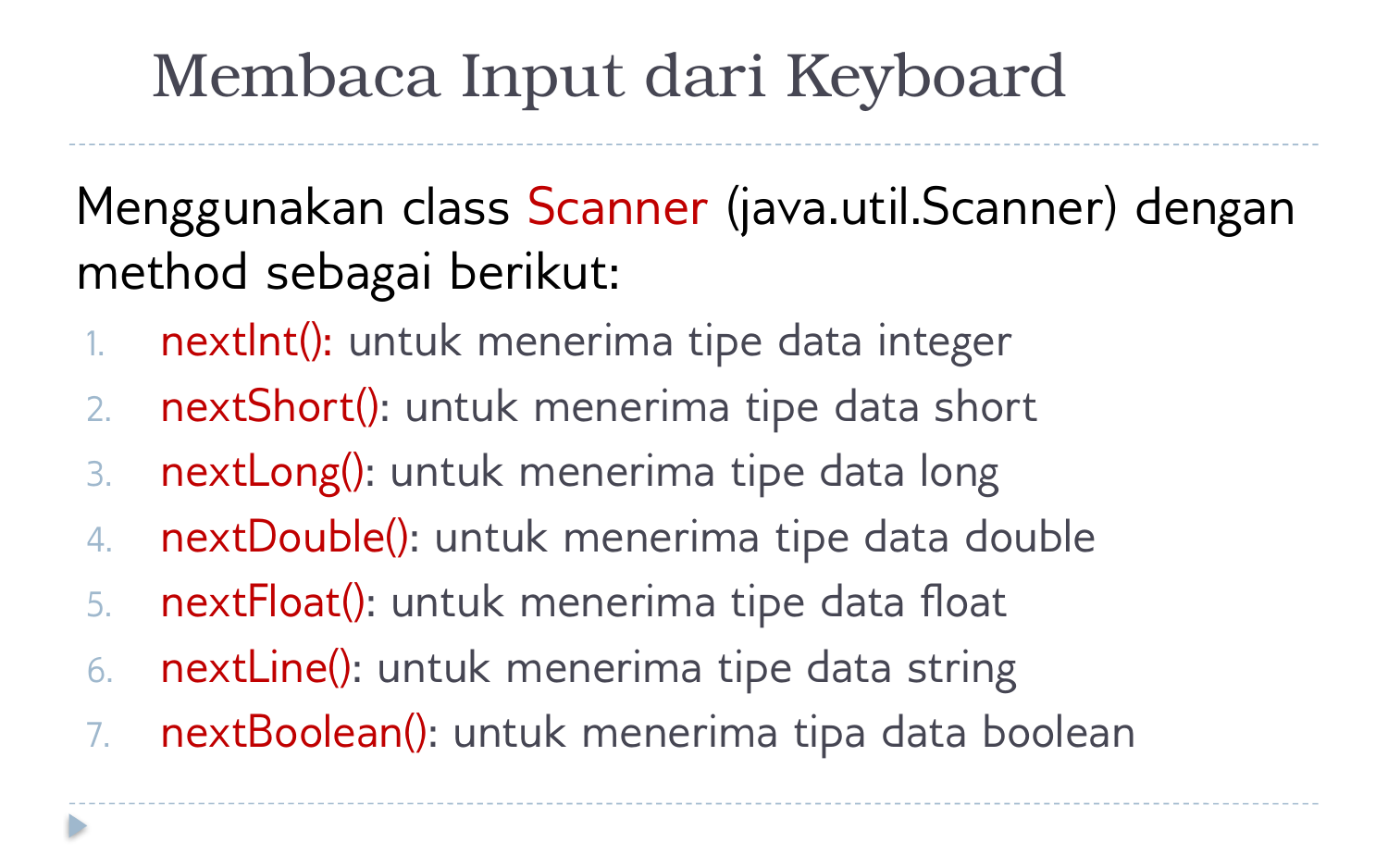

# Membaca Input dari Keyboard
	Menggunakan class Scanner (java.util.Scanner) dengan method sebagai berikut:
nextInt(): untuk menerima tipe data integer
nextShort(): untuk menerima tipe data short
nextLong(): untuk menerima tipe data long
nextDouble(): untuk menerima tipe data double
nextFloat(): untuk menerima tipe data float
nextLine(): untuk menerima tipe data string
nextBoolean(): untuk menerima tipa data boolean